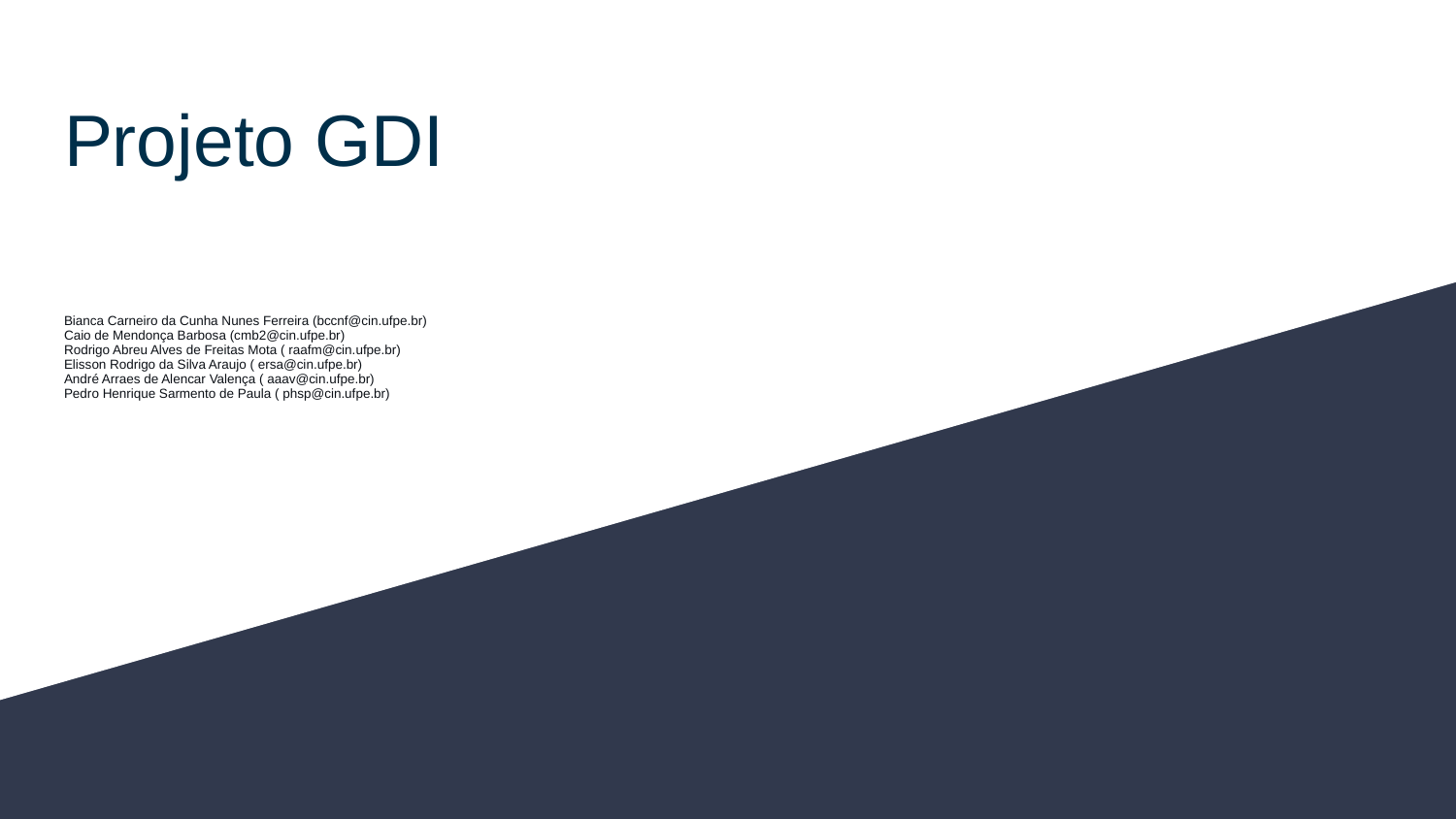

# Projeto GDI
Bianca Carneiro da Cunha Nunes Ferreira (bccnf@cin.ufpe.br)
Caio de Mendonça Barbosa (cmb2@cin.ufpe.br)
Rodrigo Abreu Alves de Freitas Mota ( raafm@cin.ufpe.br)
Elisson Rodrigo da Silva Araujo ( ersa@cin.ufpe.br)
André Arraes de Alencar Valença ( aaav@cin.ufpe.br)
Pedro Henrique Sarmento de Paula ( phsp@cin.ufpe.br)